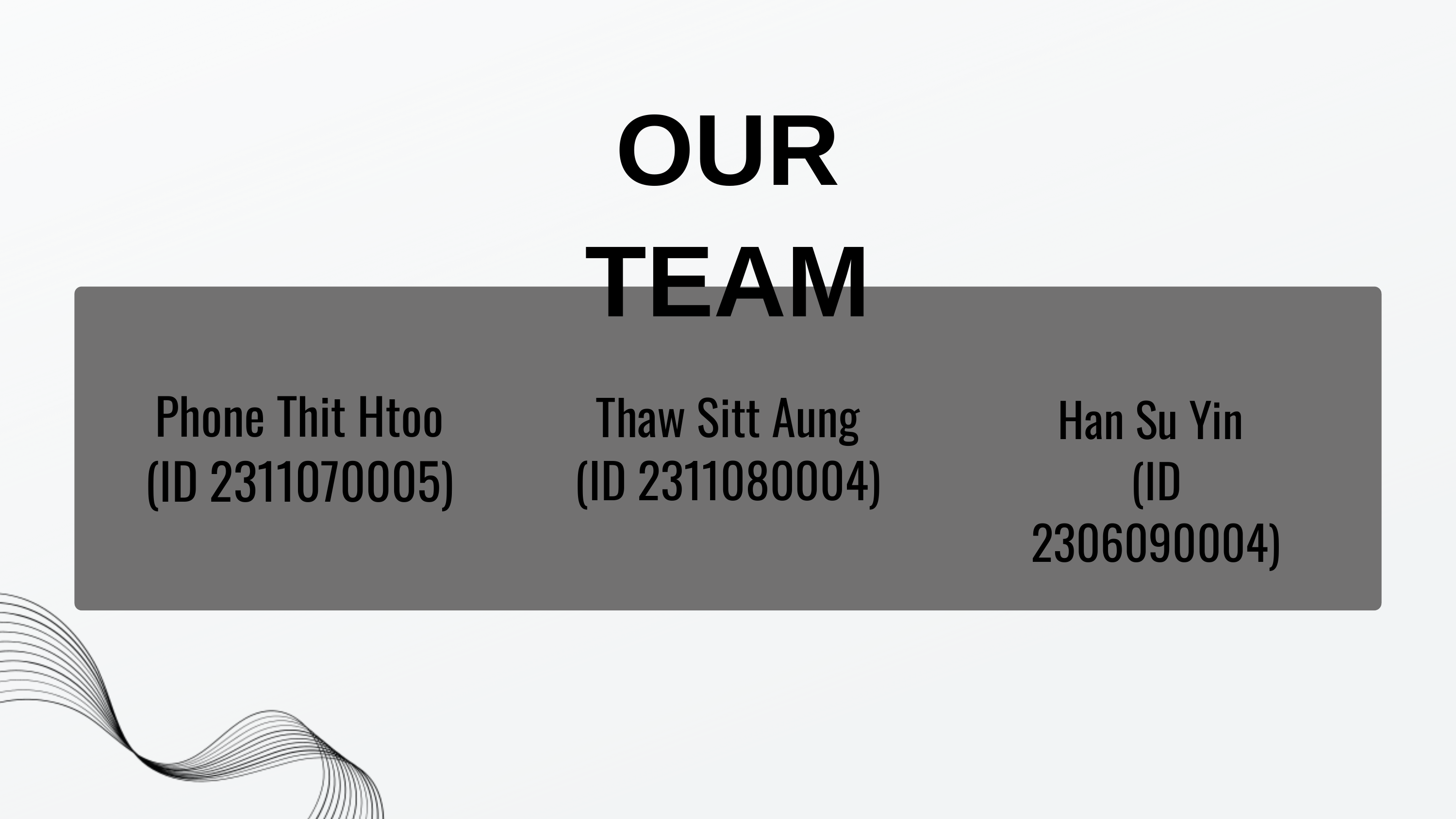

OUR TEAM

Phone Thit Htoo
(ID 2311070005)
Thaw Sitt Aung
(ID 2311080004)
Han Su Yin
(ID 2306090004)